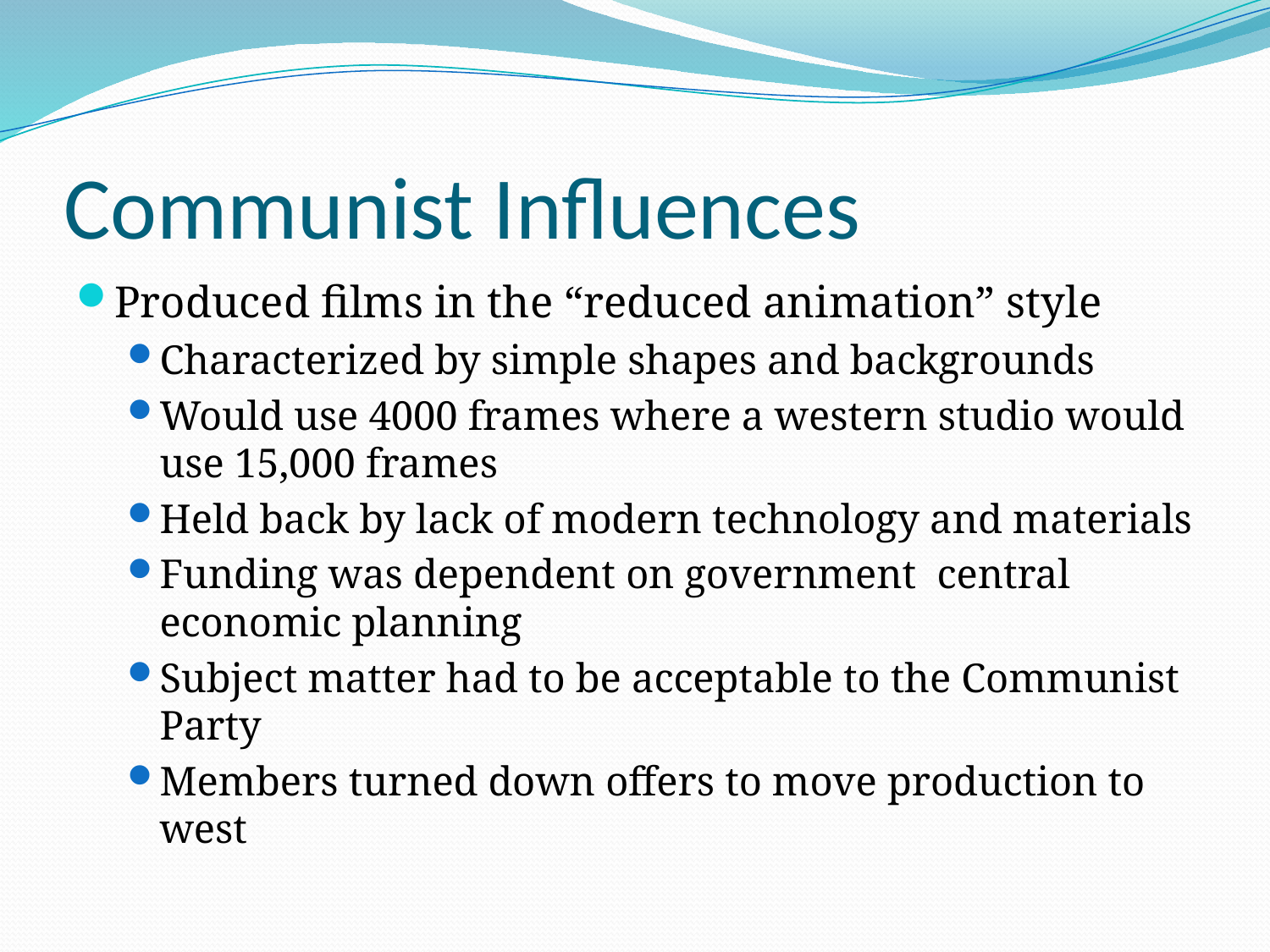

# Communist Influences
Produced films in the “reduced animation” style
Characterized by simple shapes and backgrounds
Would use 4000 frames where a western studio would use 15,000 frames
Held back by lack of modern technology and materials
Funding was dependent on government  central economic planning
Subject matter had to be acceptable to the Communist Party
Members turned down offers to move production to west